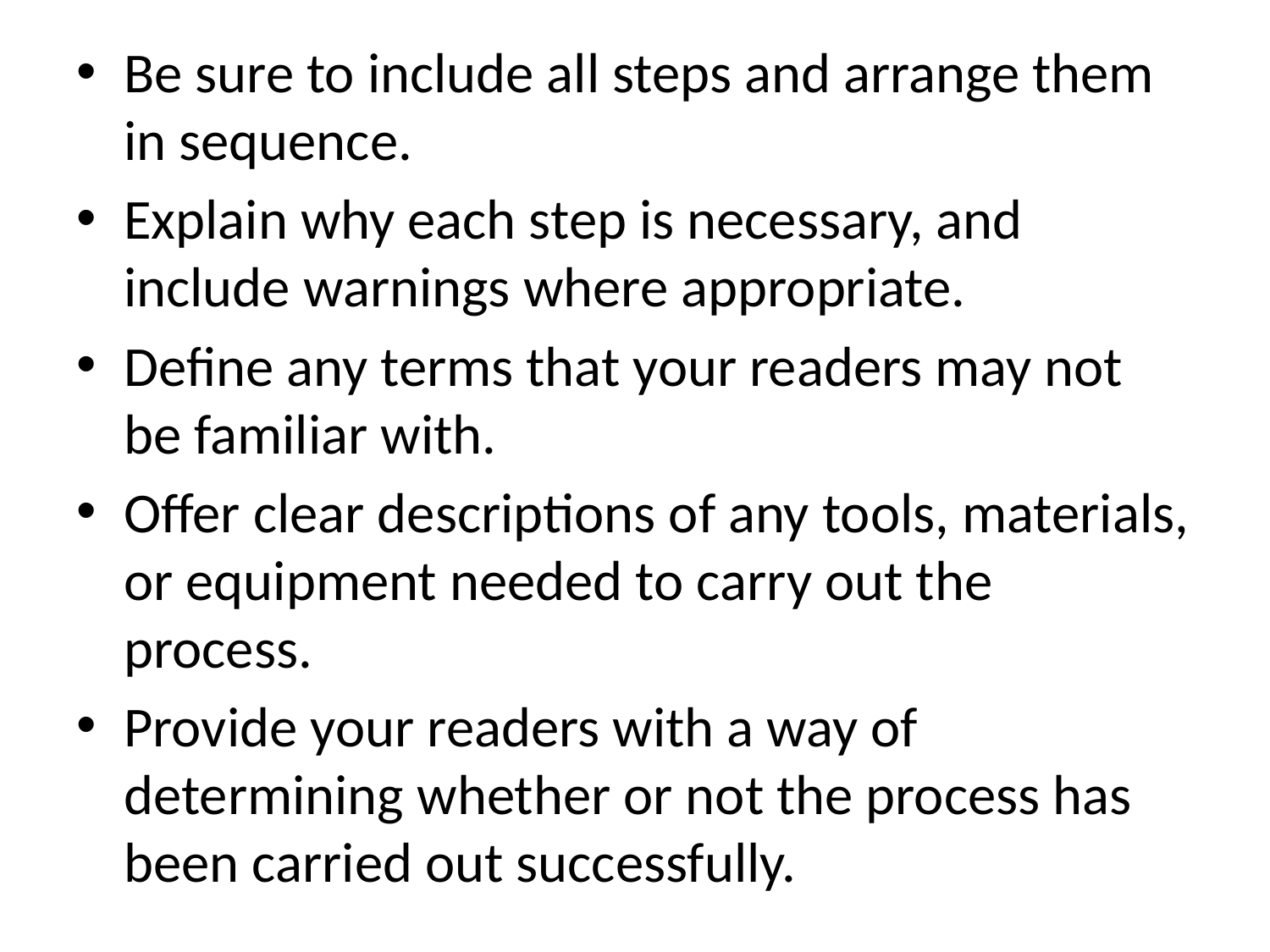

Be sure to include all steps and arrange them in sequence.
Explain why each step is necessary, and include warnings where appropriate.
Define any terms that your readers may not be familiar with.
Offer clear descriptions of any tools, materials, or equipment needed to carry out the process.
Provide your readers with a way of determining whether or not the process has been carried out successfully.